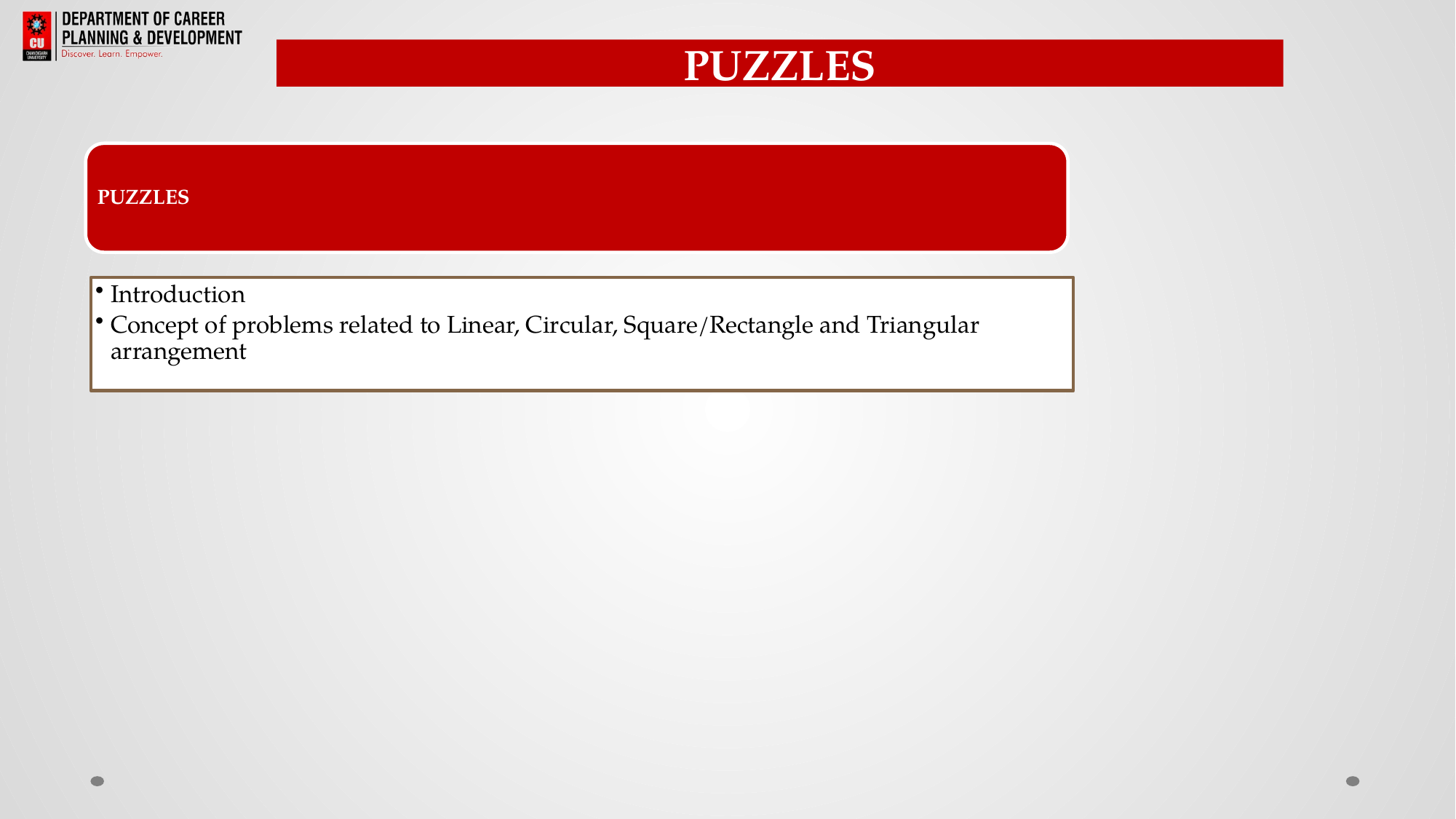

PUZZLES

PUZZLES

Introduction
Concept of problems related to Linear, Circular, Square/Rectangle and Triangular arrangement